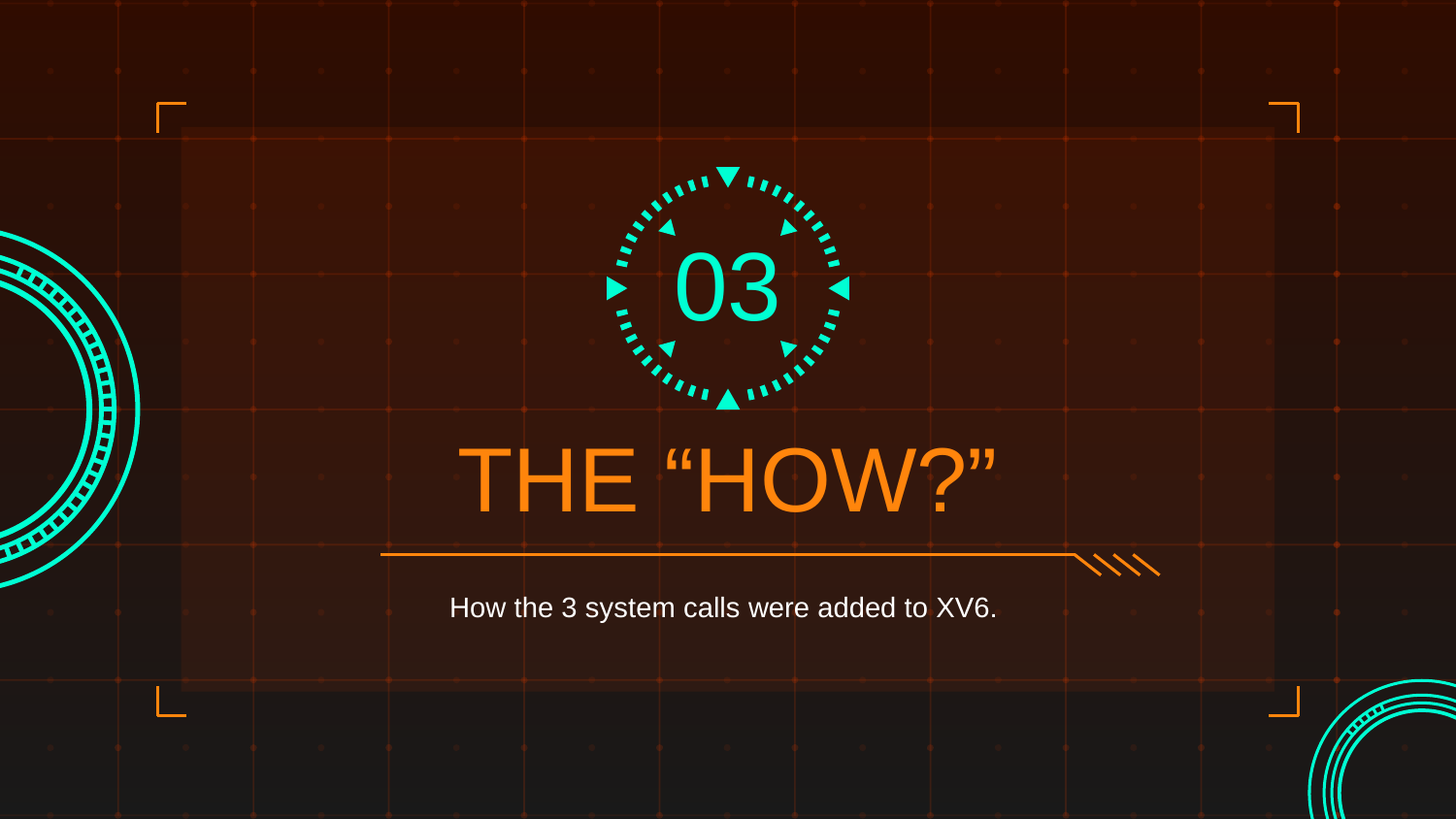

03

# THE “HOW?”
How the 3 system calls were added to XV6.